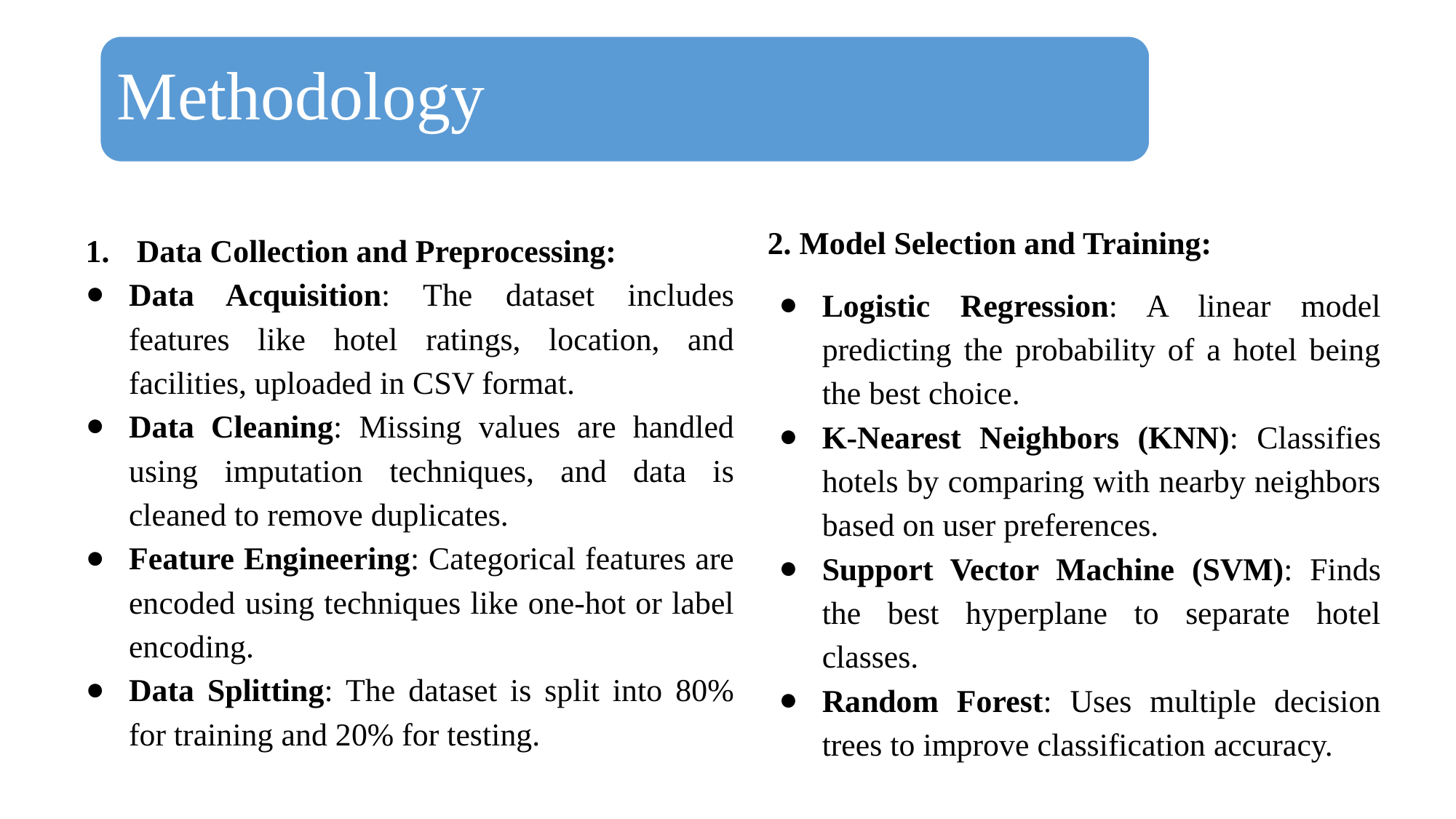

Methodology
2. Model Selection and Training:
Logistic Regression: A linear model predicting the probability of a hotel being the best choice.
K-Nearest Neighbors (KNN): Classifies hotels by comparing with nearby neighbors based on user preferences.
Support Vector Machine (SVM): Finds the best hyperplane to separate hotel classes.
Random Forest: Uses multiple decision trees to improve classification accuracy.

 Data Collection and Preprocessing:
Data Acquisition: The dataset includes features like hotel ratings, location, and facilities, uploaded in CSV format.
Data Cleaning: Missing values are handled using imputation techniques, and data is cleaned to remove duplicates.
Feature Engineering: Categorical features are encoded using techniques like one-hot or label encoding.
Data Splitting: The dataset is split into 80% for training and 20% for testing.